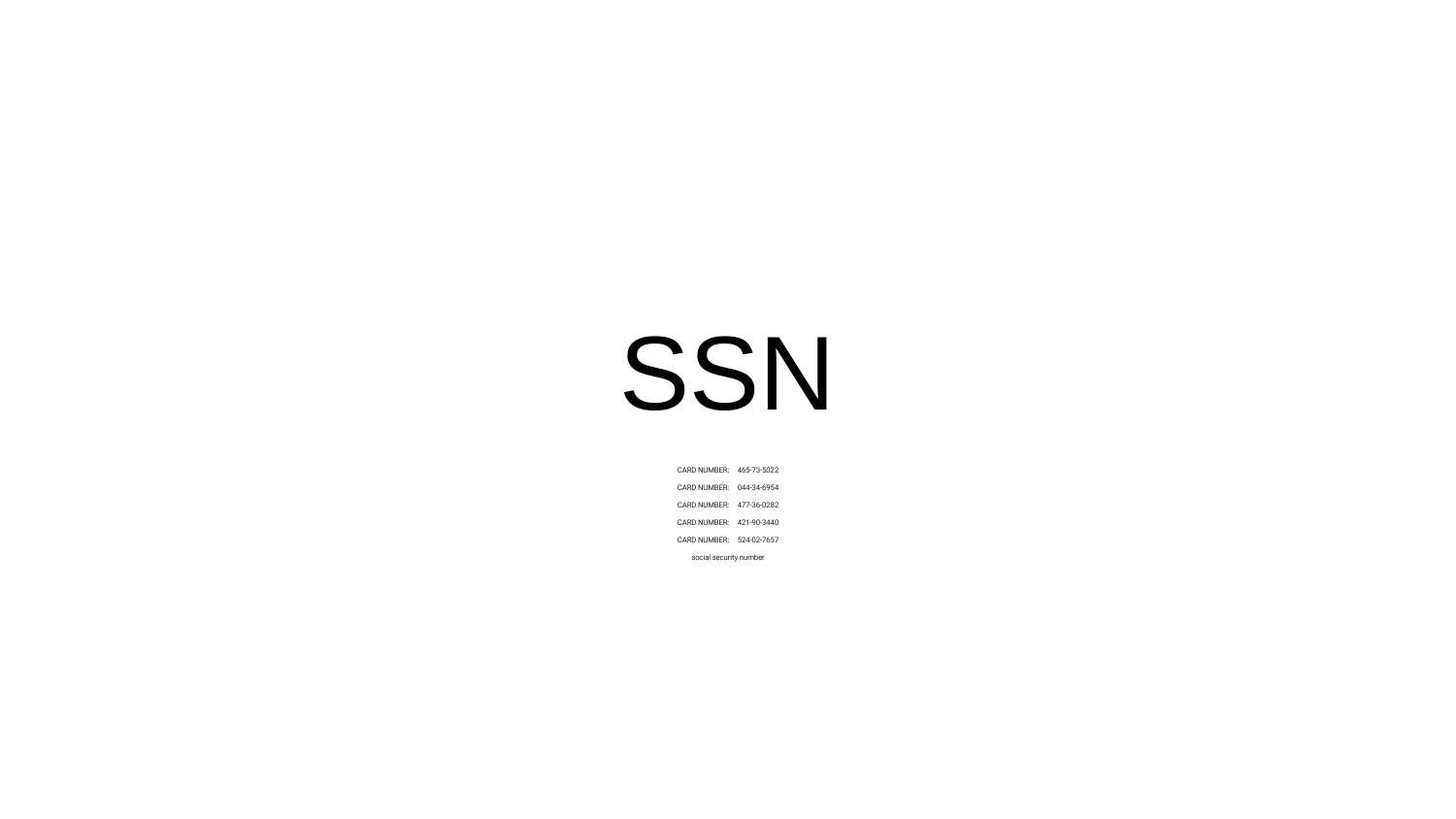

# SSN
CARD NUMBER:     465-73-5022

CARD NUMBER:     044-34-6954

CARD NUMBER:     477-36-0282

CARD NUMBER:     421-90-3440

CARD NUMBER:     524-02-7657

social security number